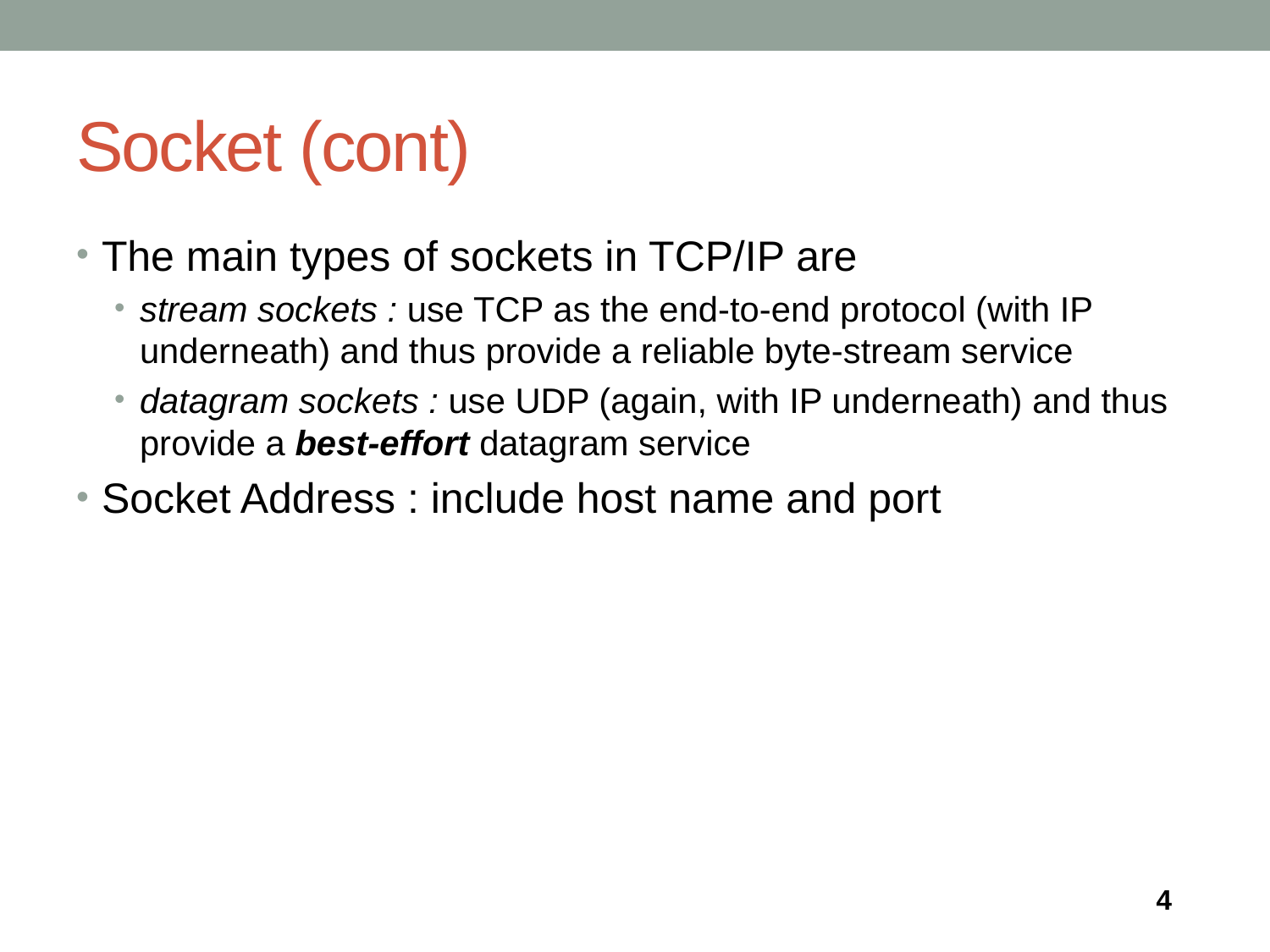

# Socket (cont)
The main types of sockets in TCP/IP are
stream sockets : use TCP as the end-to-end protocol (with IP underneath) and thus provide a reliable byte-stream service
datagram sockets : use UDP (again, with IP underneath) and thus provide a best-effort datagram service
Socket Address : include host name and port
4